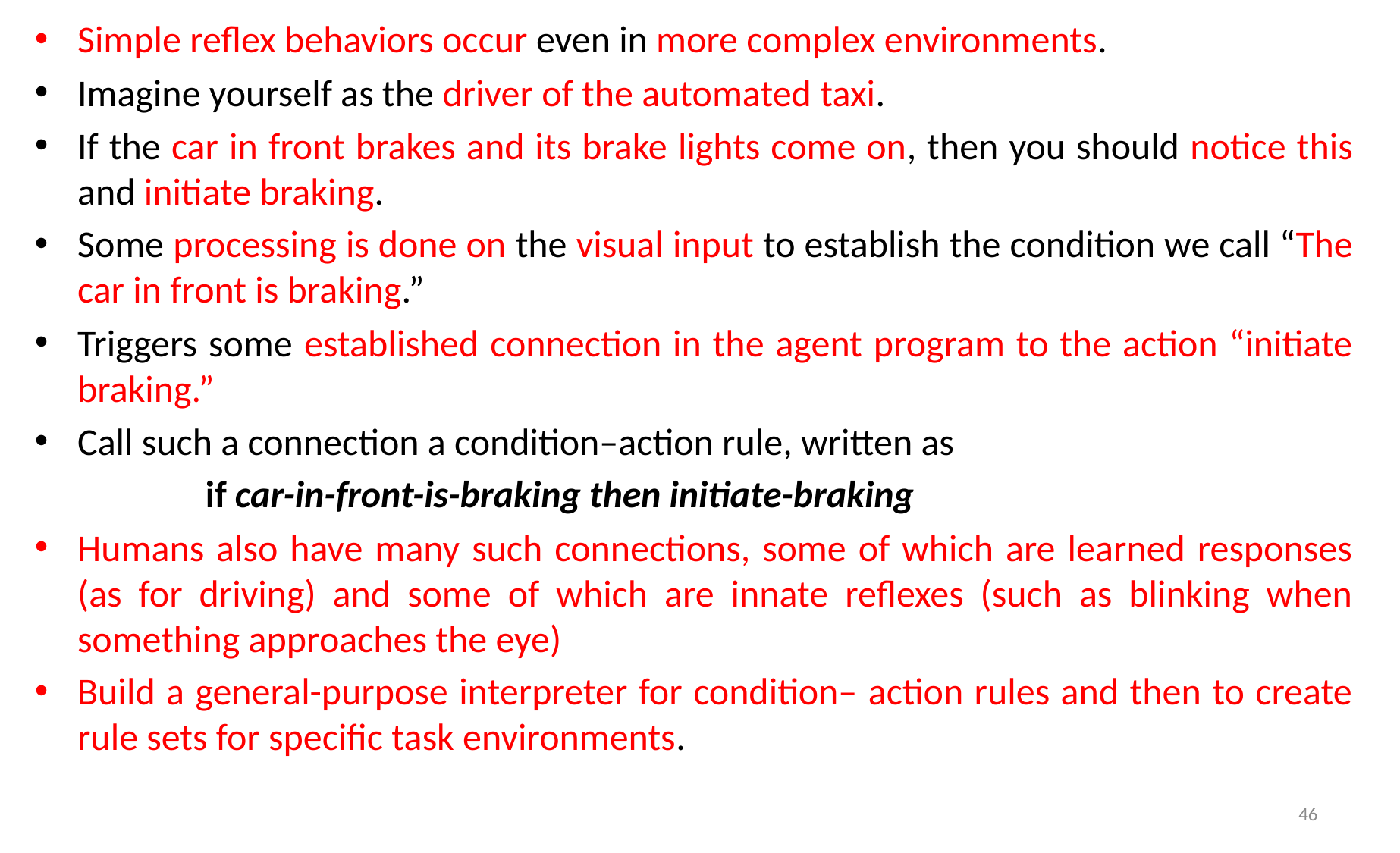

Simple reflex behaviors occur even in more complex environments.
Imagine yourself as the driver of the automated taxi.
If the car in front brakes and its brake lights come on, then you should notice this and initiate braking.
Some processing is done on the visual input to establish the condition we call “The car in front is braking.”
Triggers some established connection in the agent program to the action “initiate braking.”
Call such a connection a condition–action rule, written as
                    if car-in-front-is-braking then initiate-braking
Humans also have many such connections, some of which are learned responses (as for driving) and some of which are innate reflexes (such as blinking when something approaches the eye)
Build a general-purpose interpreter for condition– action rules and then to create rule sets for specific task environments.
46